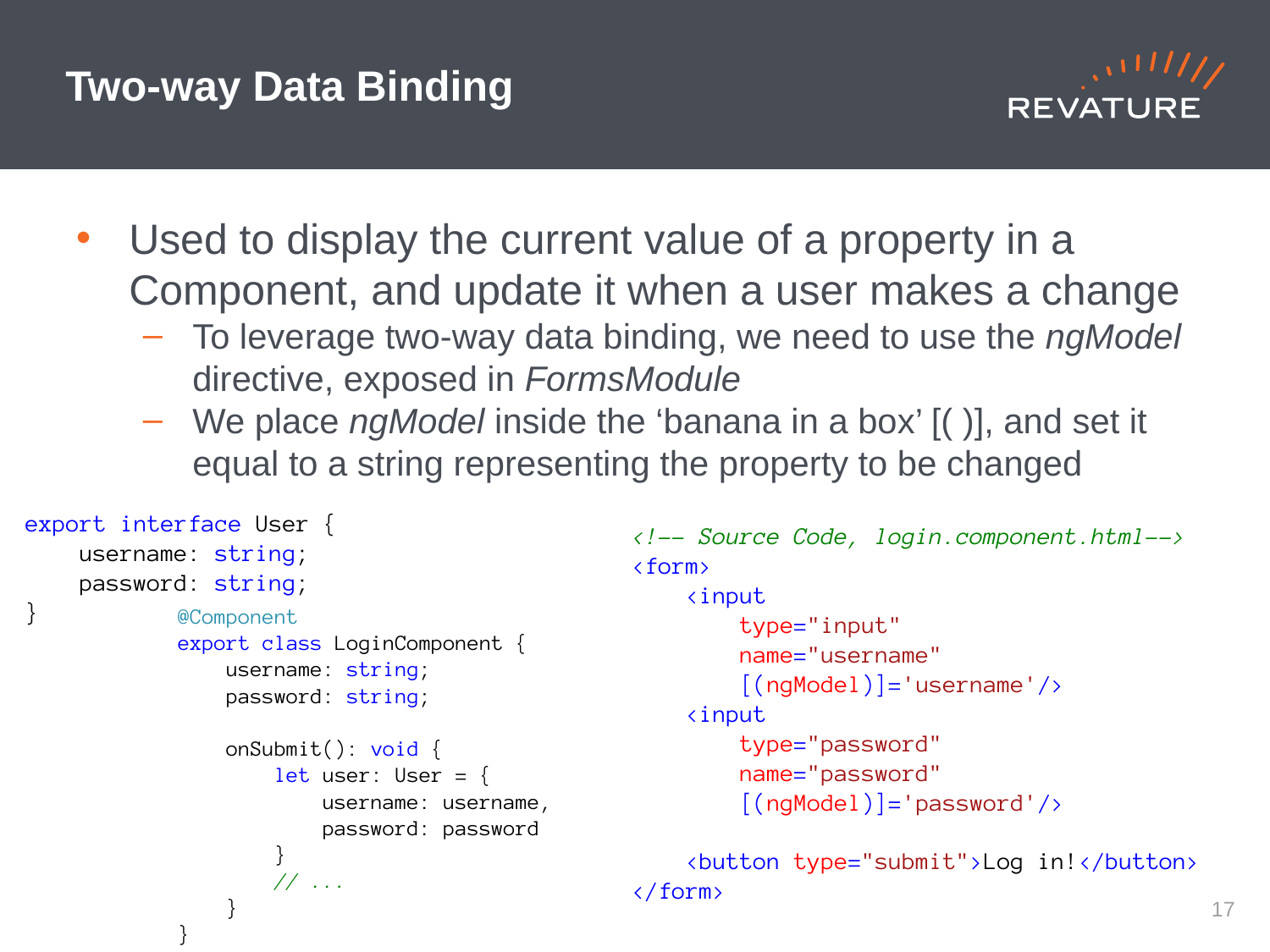

# Two-way Data Binding
Used to display the current value of a property in a Component, and update it when a user makes a change
To leverage two-way data binding, we need to use the ngModel directive, exposed in FormsModule
We place ngModel inside the ‘banana in a box’ [( )], and set it equal to a string representing the property to be changed
export interface User {
    username: string;
    password: string;
}
<!-- Source Code, login.component.html-->
<form>
    <input
        type="input"
        name="username"
        [(ngModel)]='username'/>
    <input
        type="password"
        name="password"
        [(ngModel)]='password'/>
    <button type="submit">Log in!</button>
</form>
@Component
export class LoginComponent {
    username: string;
    password: string;
    onSubmit(): void {
        let user: User = {
            username: username,
            password: password
        }
        // ...
    }
}
17